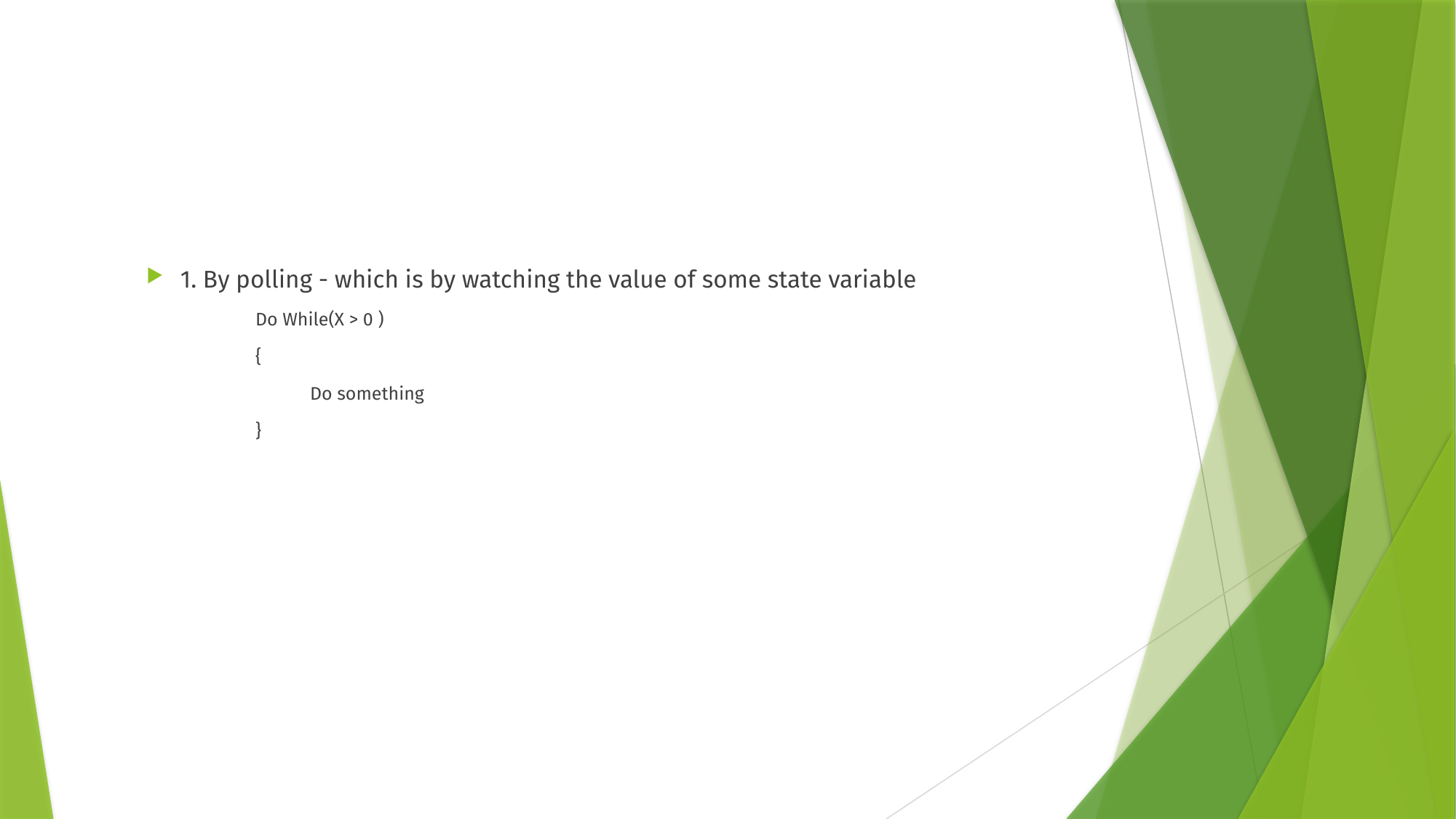

#
1. By polling - which is by watching the value of some state variable
Do While(X > 0 )
{
Do something
}